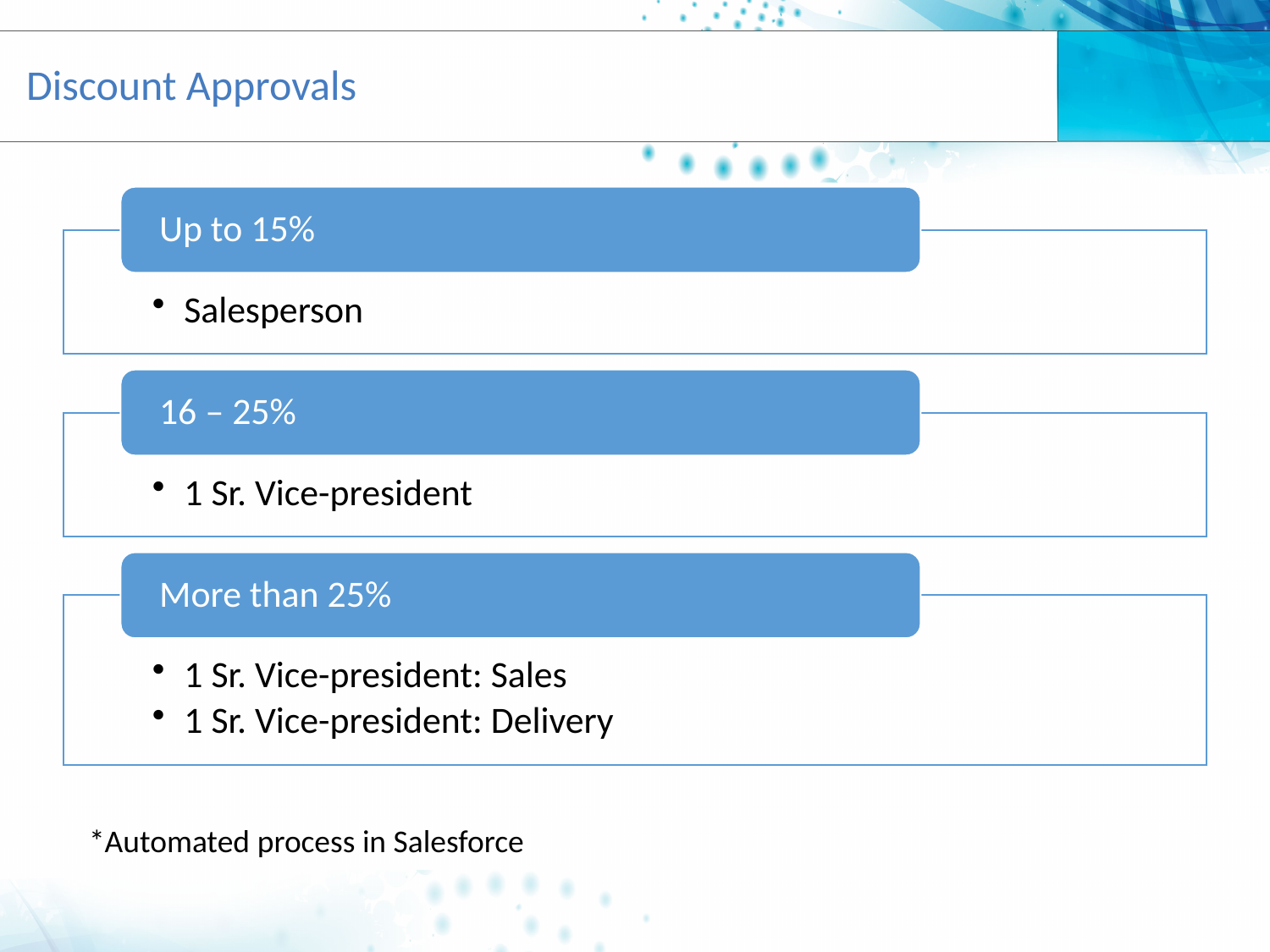

# Discount Approvals
Salesperson
Up to 15%
1 Sr. Vice-president
16 – 25%
1 Sr. Vice-president: Sales
1 Sr. Vice-president: Delivery
More than 25%
*Automated process in Salesforce